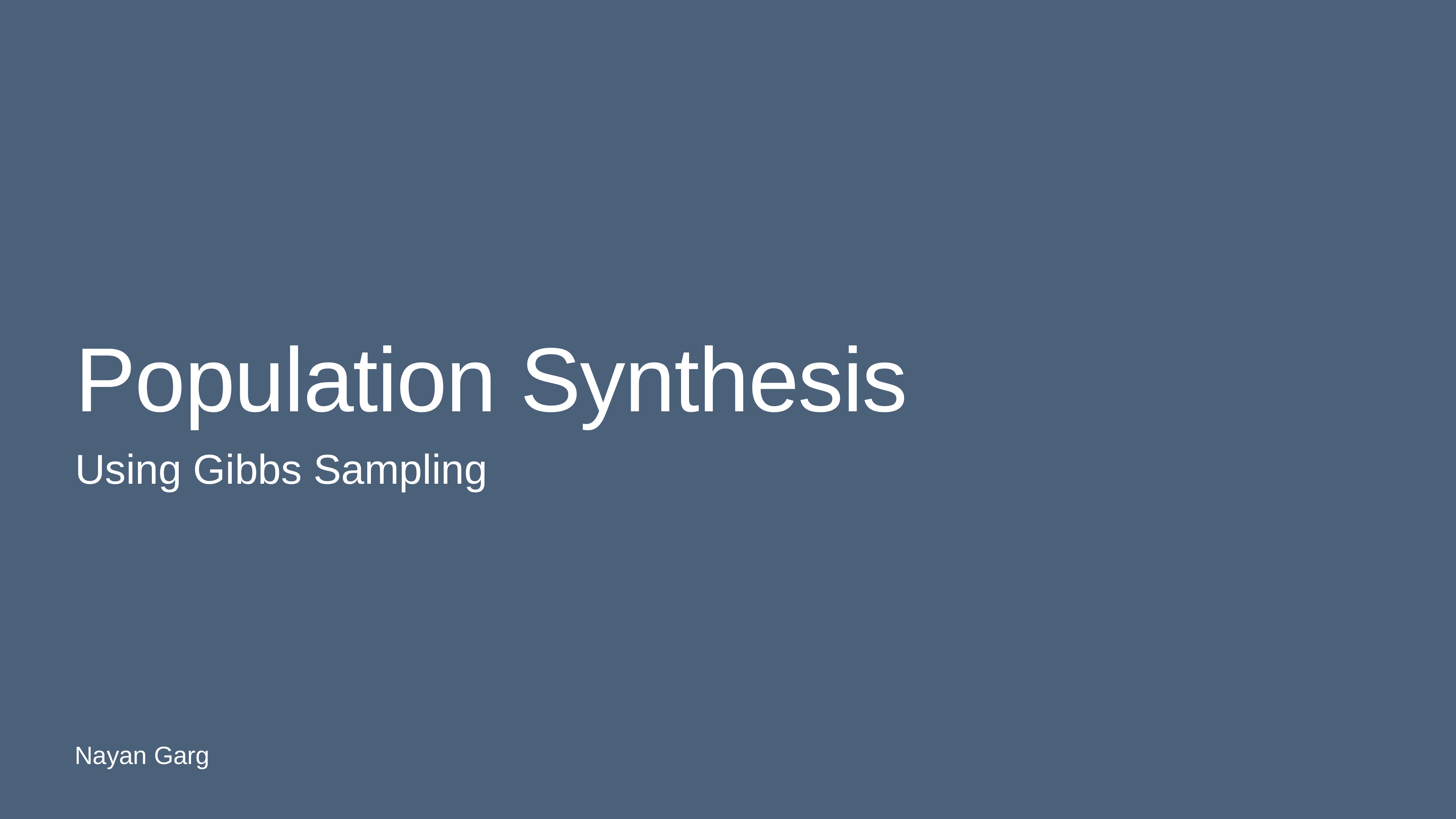

# Population Synthesis
Using Gibbs Sampling
Nayan Garg